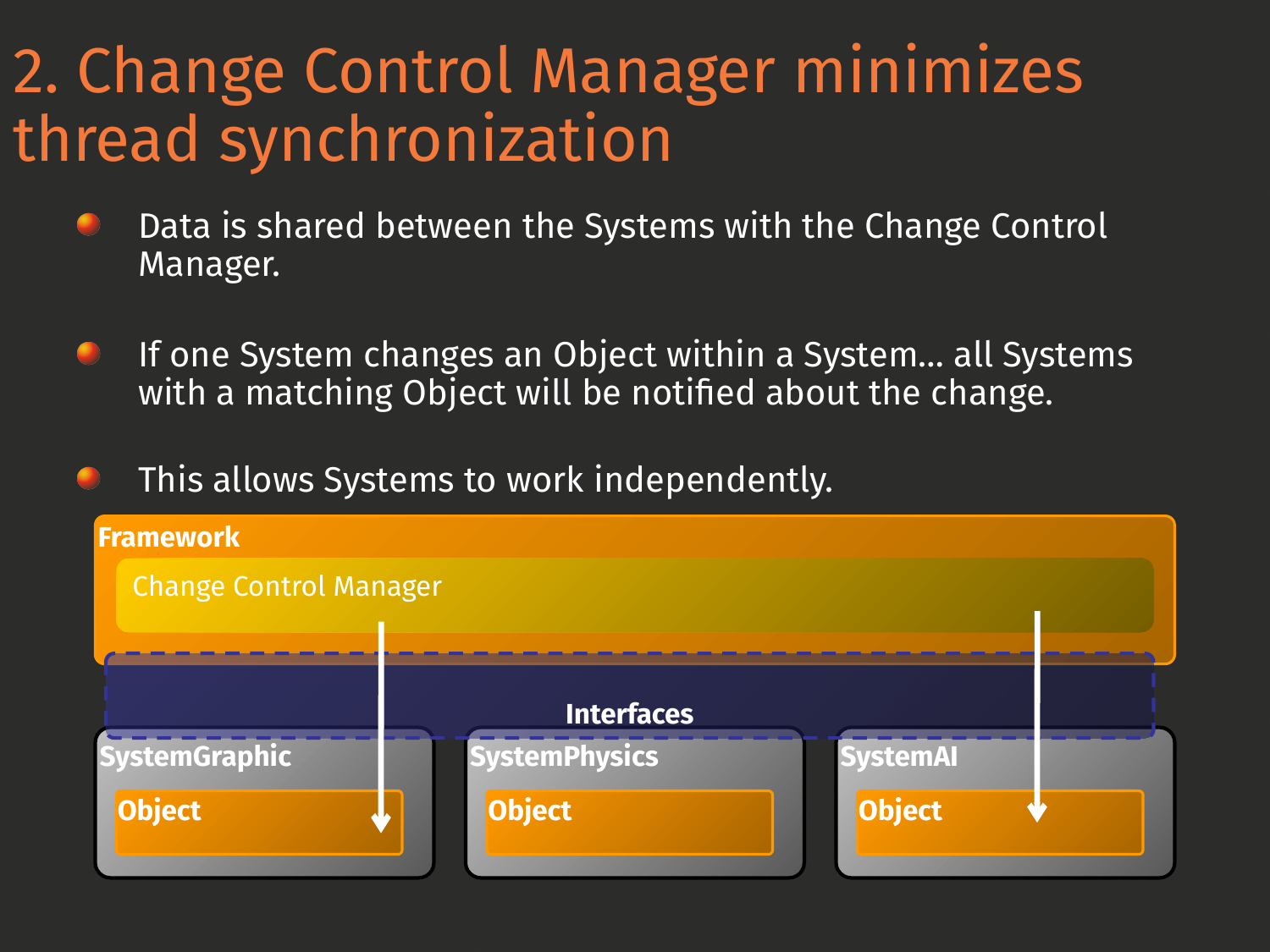

2. Change Control Manager minimizes thread synchronization
Data is shared between the Systems with the Change Control Manager.
If one System changes an Object within a System… all Systems with a matching Object will be notified about the change.
This allows Systems to work independently.
Framework
Change Control Manager
Interfaces
SystemGraphic
SystemPhysics
SystemAI
Object
Object
Object